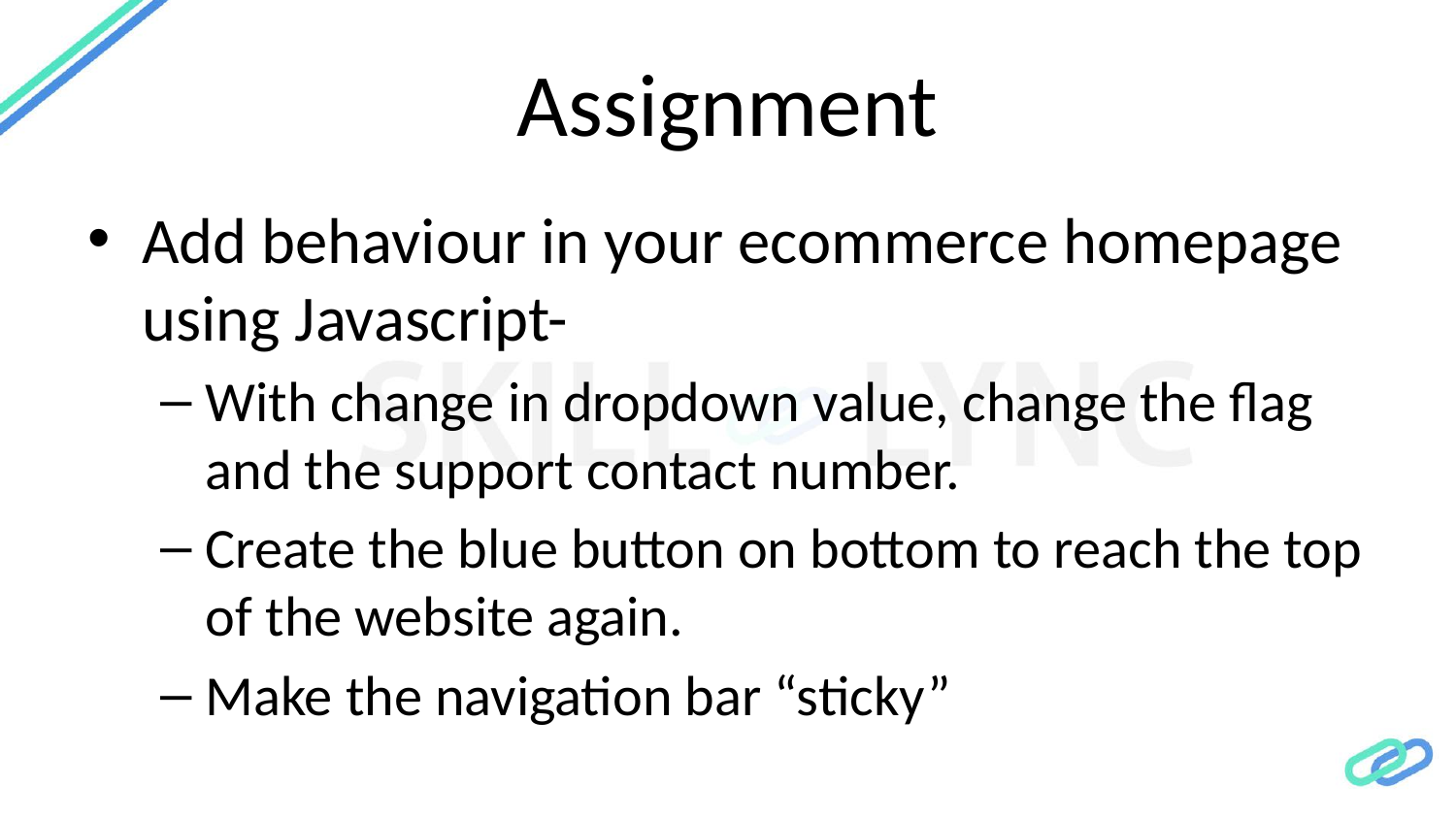

# Assignment
Add behaviour in your ecommerce homepage using Javascript-
With change in dropdown value, change the flag and the support contact number.
Create the blue button on bottom to reach the top of the website again.
Make the navigation bar “sticky”